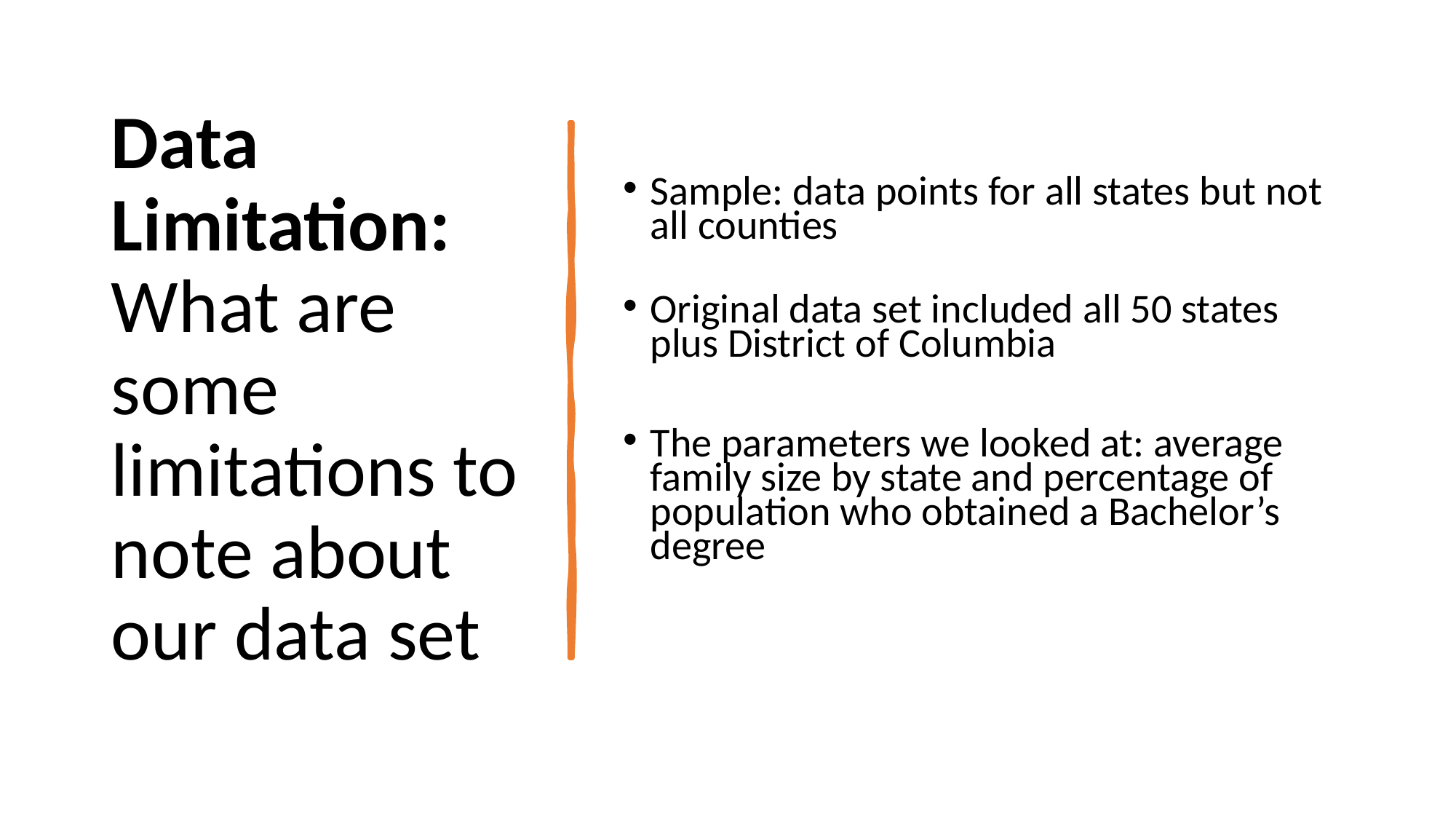

# Data Limitation: What are some limitations to note about our data set
Sample: data points for all states but not all counties

Original data set included all 50 states plus District of Columbia

The parameters we looked at: average family size by state and percentage of population who obtained a Bachelor’s degree